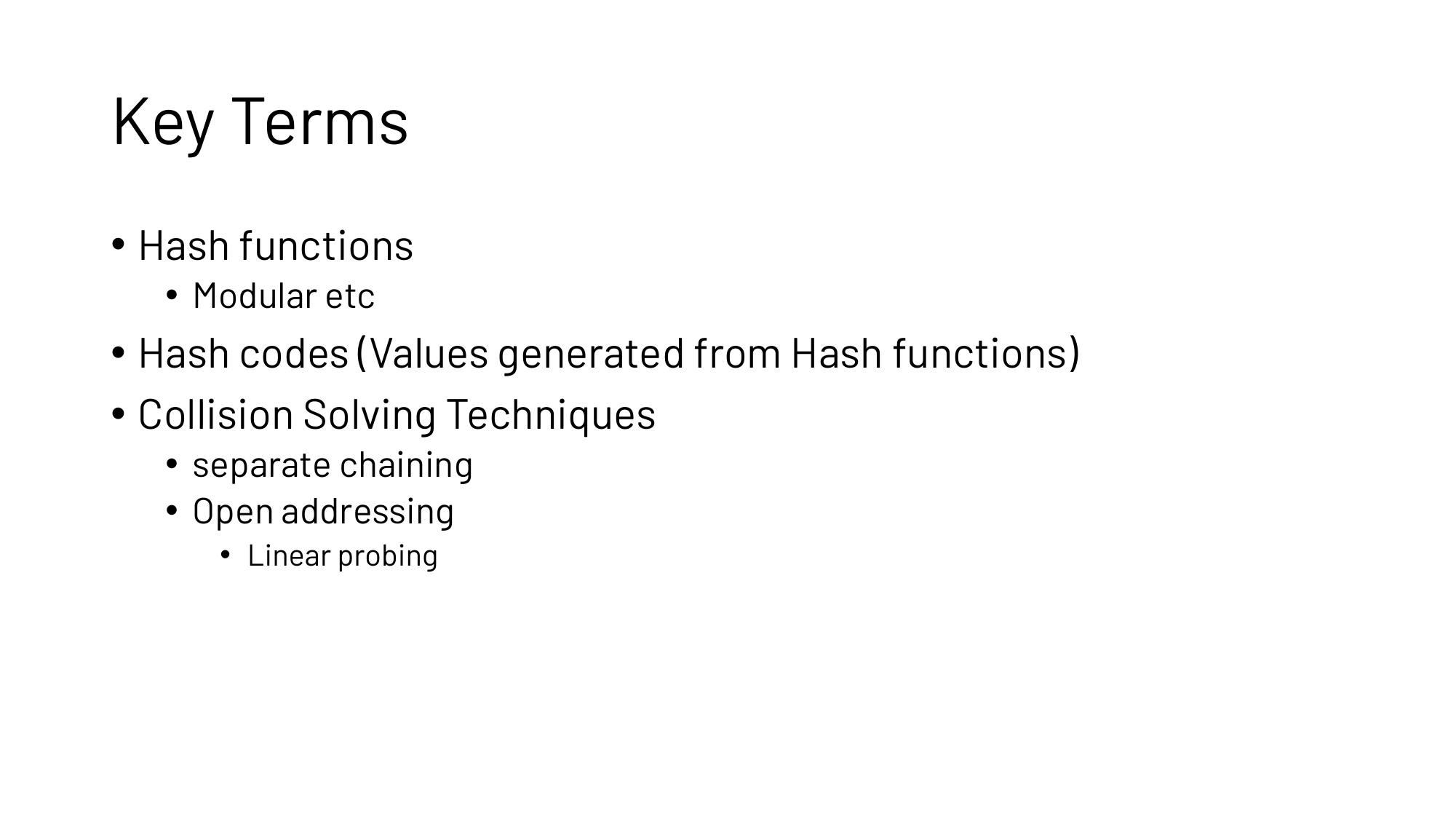

# Key Terms
Hash functions
Modular etc
Hash codes (Values generated from Hash functions)
Collision Solving Techniques
separate chaining
Open addressing
Linear probing